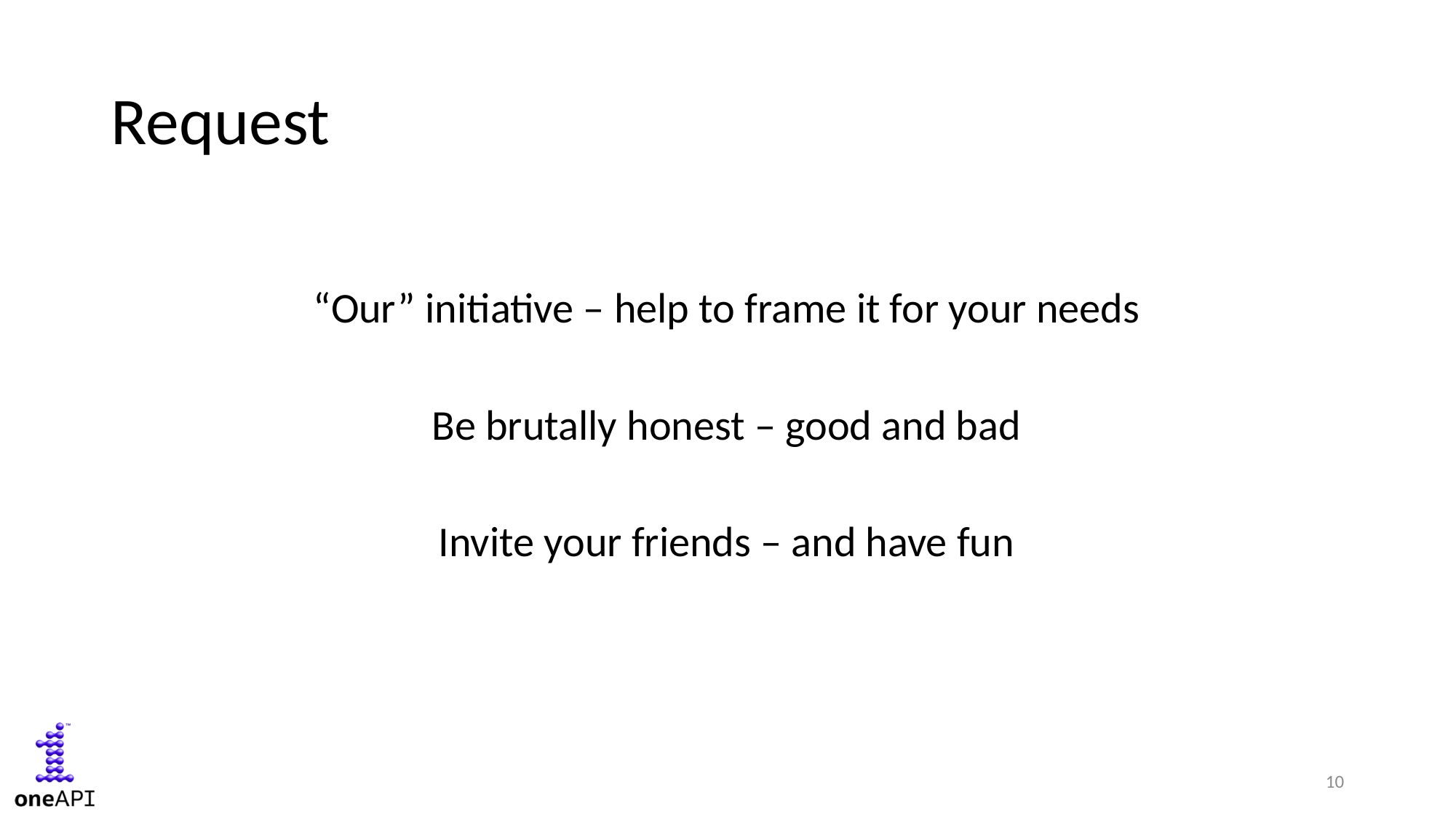

# Request
“Our” initiative – help to frame it for your needs
Be brutally honest – good and bad
Invite your friends – and have fun
10